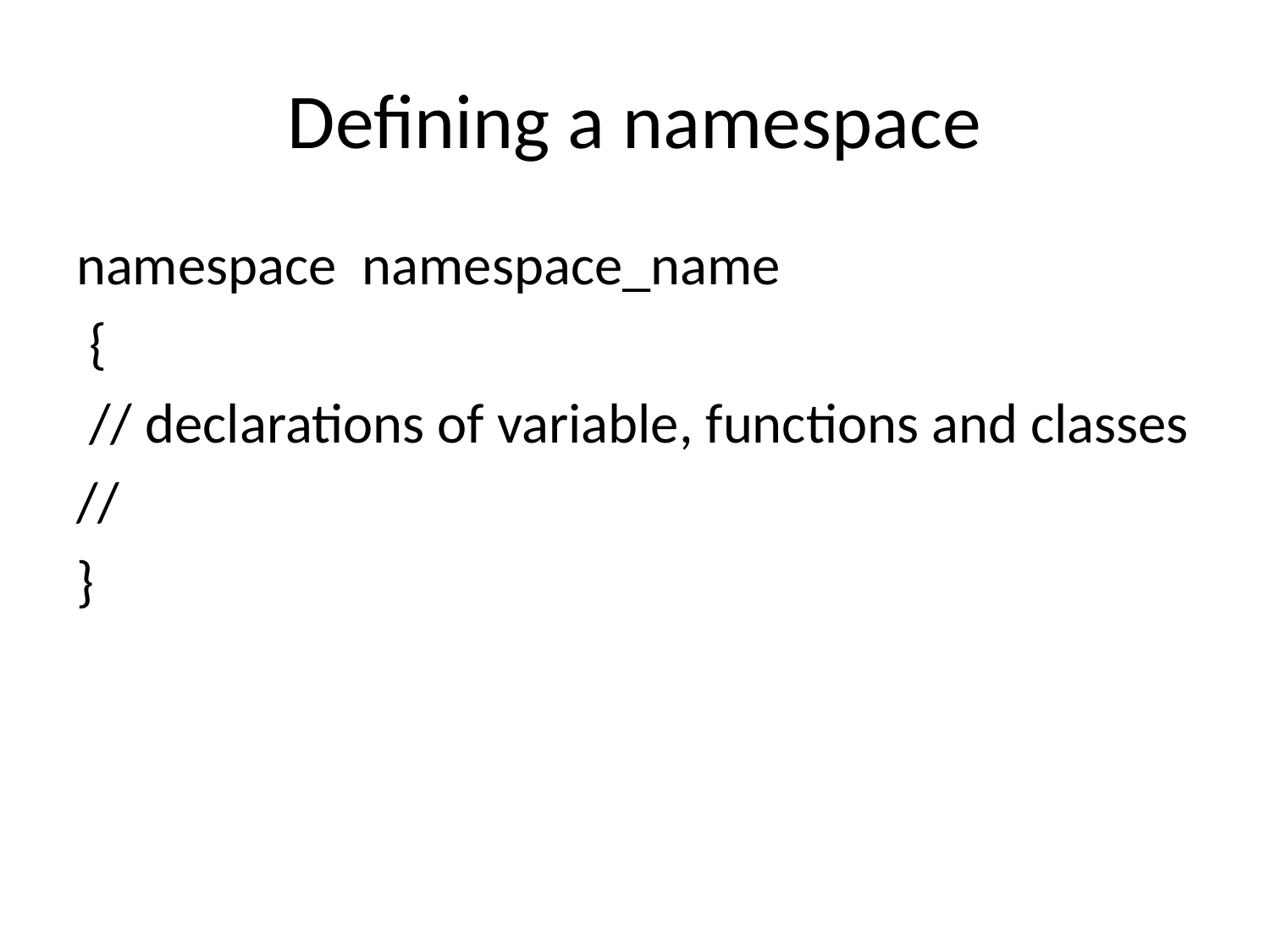

# Defining a namespace
namespace  namespace_name
 {
 // declarations of variable, functions and classes
//
}